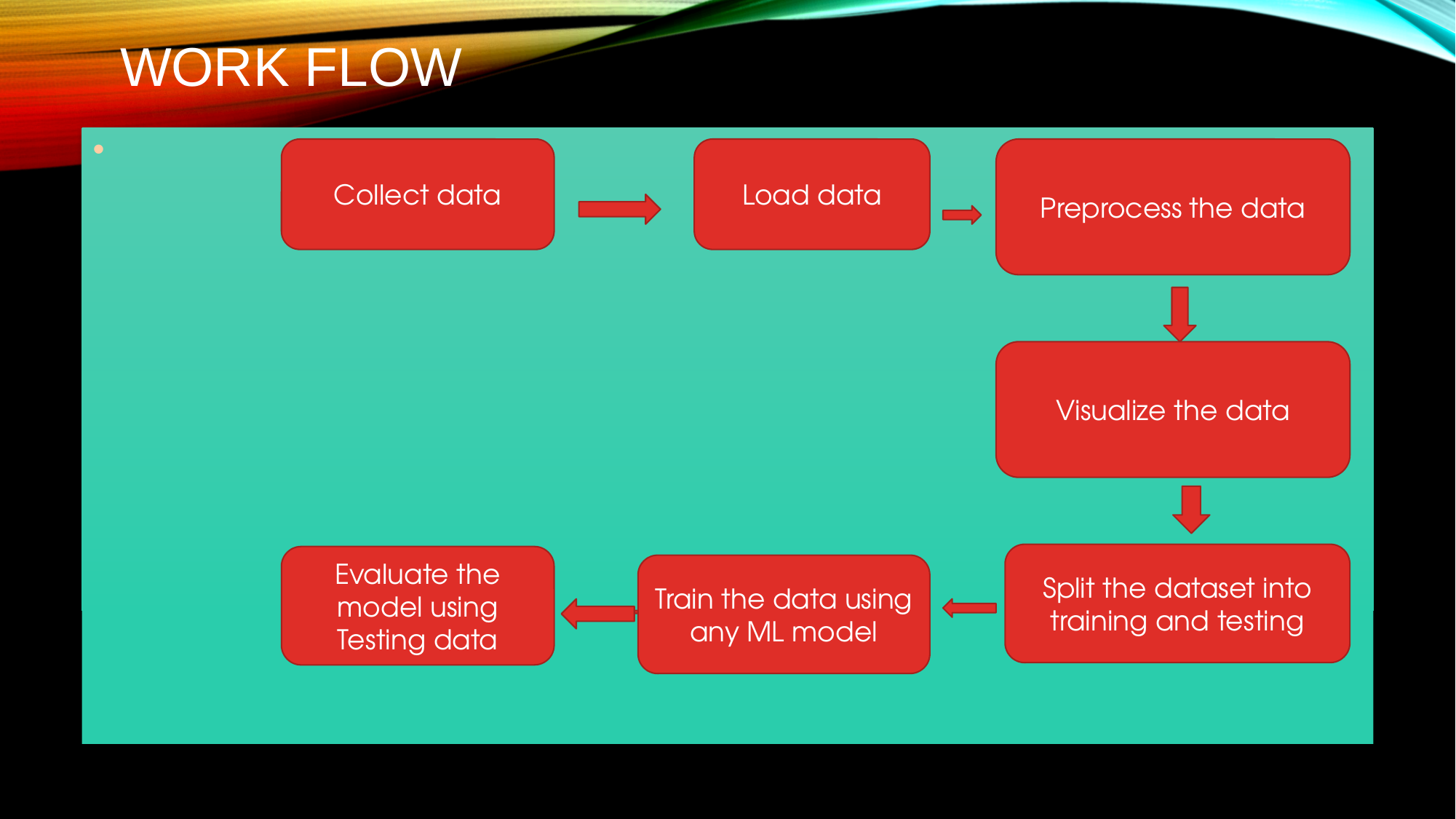

# Work flow

Collect data
Load data
Preprocess the data

Visualize the data

Split the dataset into training and testing
Evaluate the model using Testing data
Train the data using any ML model